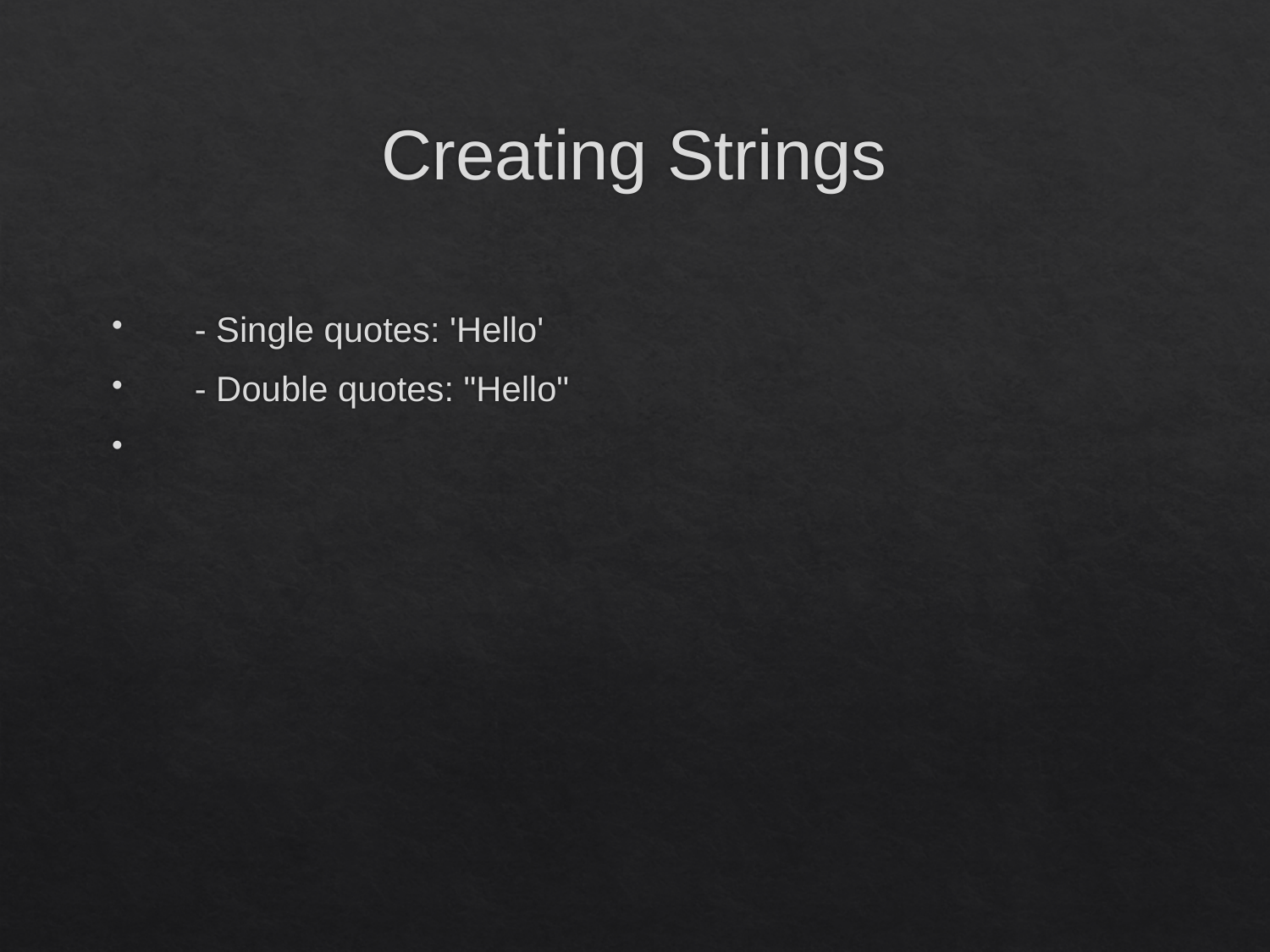

# Creating Strings

    - Single quotes: 'Hello'
    - Double quotes: "Hello"